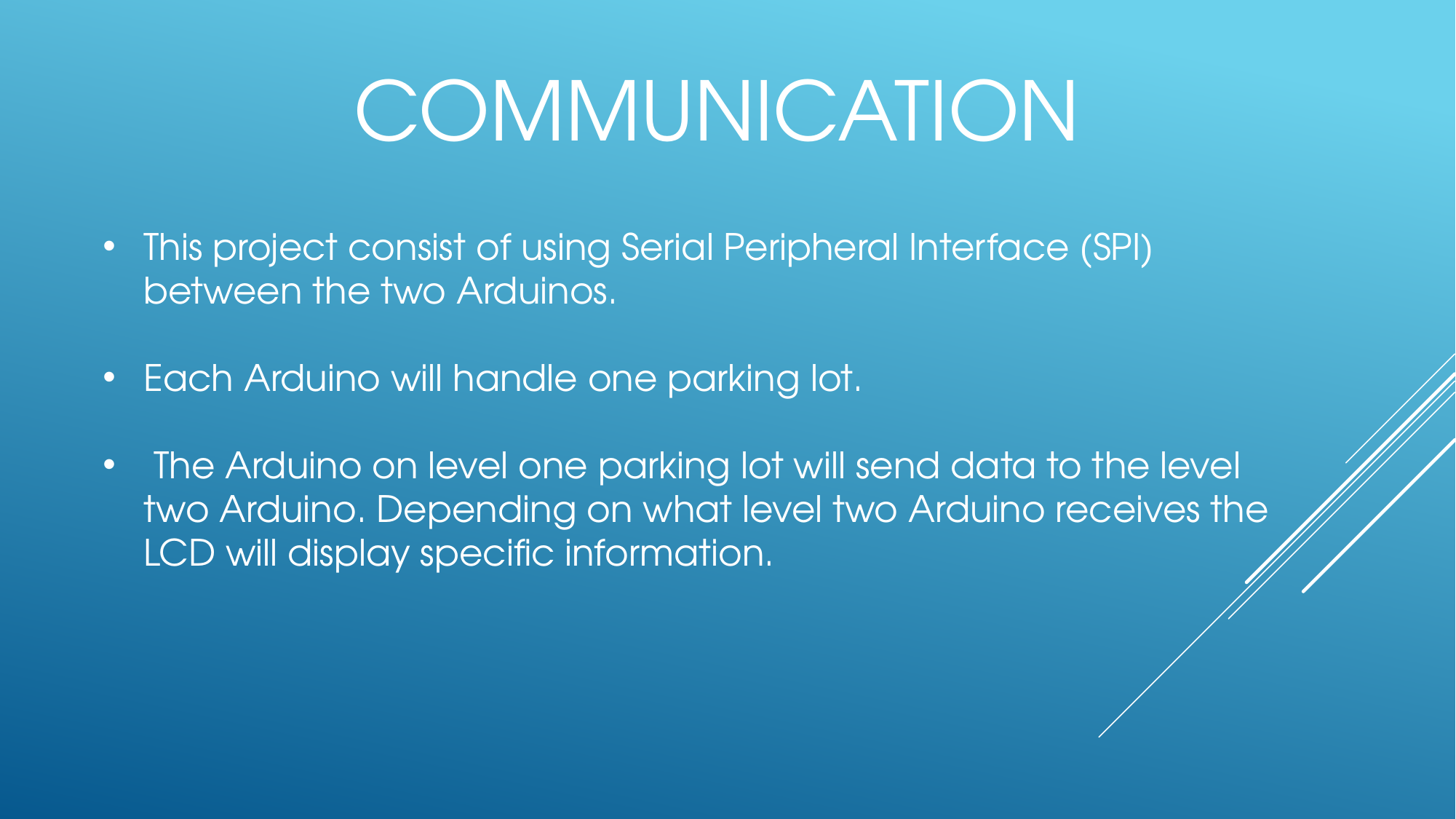

# Communication
This project consist of using Serial Peripheral Interface (SPI) between the two Arduinos.

Each Arduino will handle one parking lot.

 The Arduino on level one parking lot will send data to the level two Arduino. Depending on what level two Arduino receives the LCD will display specific information.